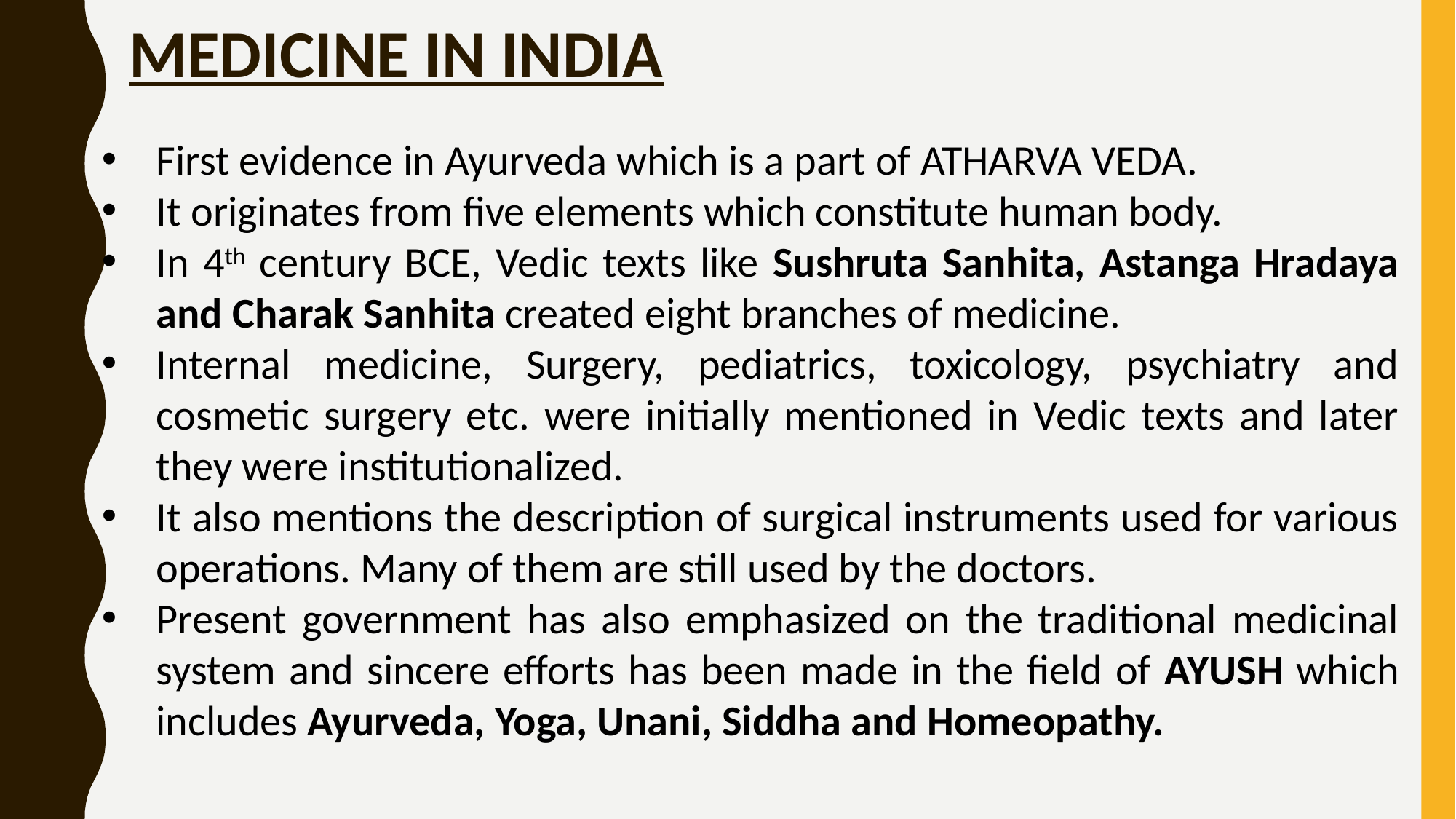

# MEDICINE IN INDIA
First evidence in Ayurveda which is a part of ATHARVA VEDA.
It originates from five elements which constitute human body.
In 4th century BCE, Vedic texts like Sushruta Sanhita, Astanga Hradaya and Charak Sanhita created eight branches of medicine.
Internal medicine, Surgery, pediatrics, toxicology, psychiatry and cosmetic surgery etc. were initially mentioned in Vedic texts and later they were institutionalized.
It also mentions the description of surgical instruments used for various operations. Many of them are still used by the doctors.
Present government has also emphasized on the traditional medicinal system and sincere efforts has been made in the field of AYUSH which includes Ayurveda, Yoga, Unani, Siddha and Homeopathy.